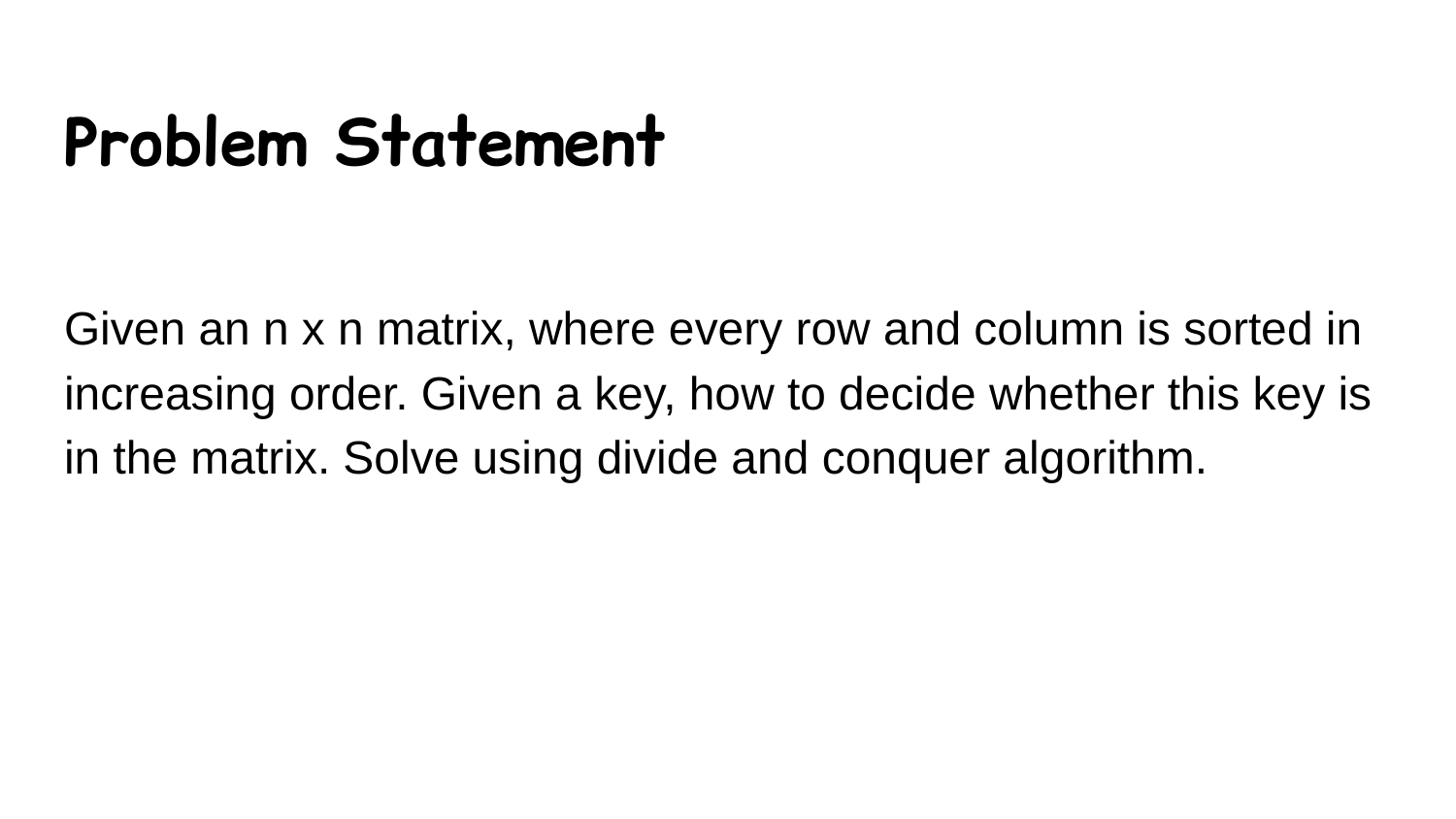

# Problem Statement
Given an n x n matrix, where every row and column is sorted in increasing order. Given a key, how to decide whether this key is in the matrix. Solve using divide and conquer algorithm.